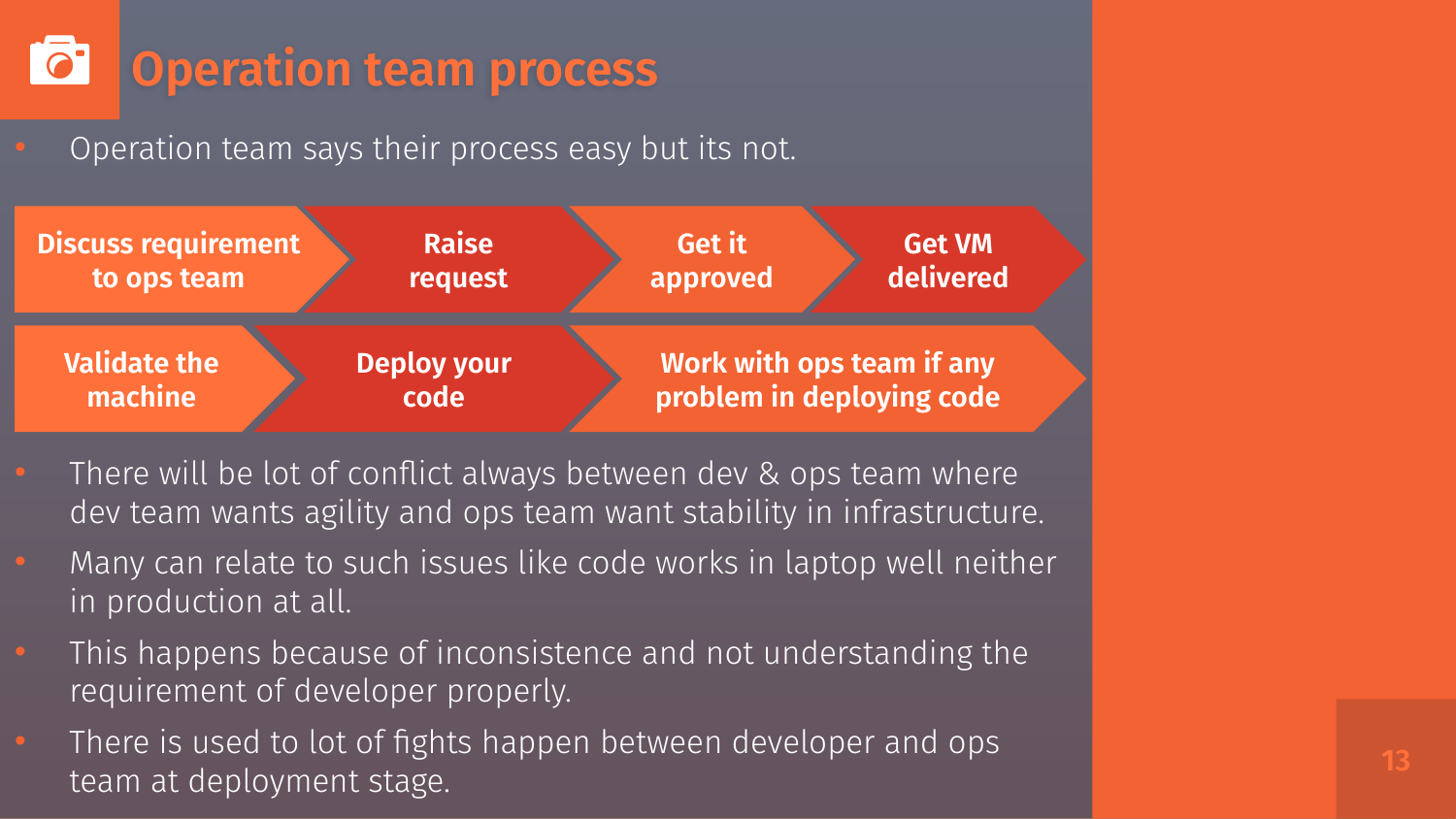

# Operation team process

Operation team says their process easy but its not.

There will be lot of conflict always between dev & ops team where dev team wants agility and ops team want stability in infrastructure.
Many can relate to such issues like code works in laptop well neither in production at all.
This happens because of inconsistence and not understanding the requirement of developer properly.
There is used to lot of fights happen between developer and ops team at deployment stage.

Discuss requirement to ops team
Raise request
Get it approved
Get VM delivered
Validate the machine
Deploy your code
Work with ops team if any problem in deploying code
13